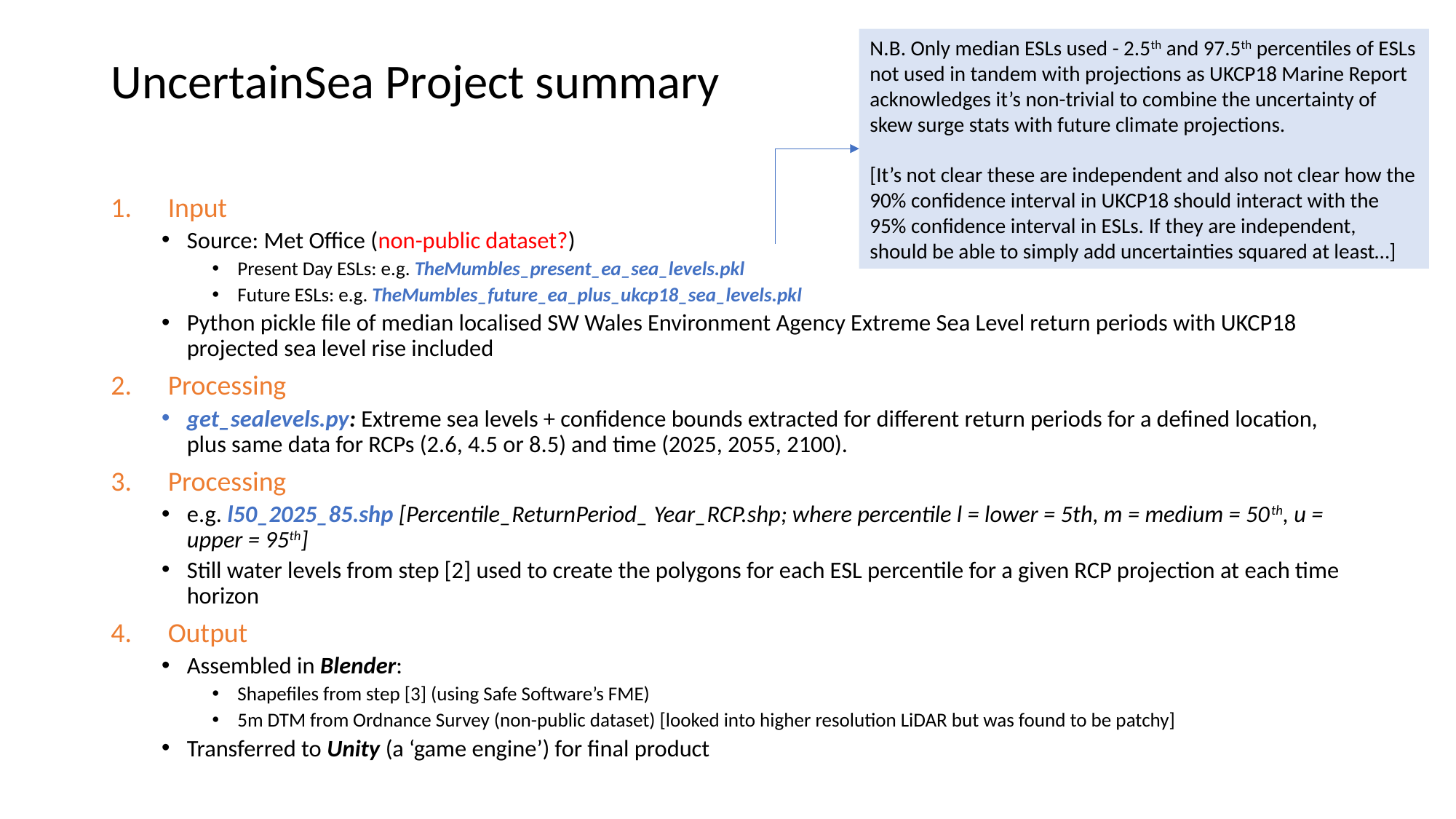

N.B. Only median ESLs used - 2.5th and 97.5th percentiles of ESLs not used in tandem with projections as UKCP18 Marine Report acknowledges it’s non-trivial to combine the uncertainty of skew surge stats with future climate projections.

[It’s not clear these are independent and also not clear how the 90% confidence interval in UKCP18 should interact with the 95% confidence interval in ESLs. If they are independent, should be able to simply add uncertainties squared at least…]
# UncertainSea Project summary
Input
Source: Met Office (non-public dataset?)
Present Day ESLs: e.g. TheMumbles_present_ea_sea_levels.pkl
Future ESLs: e.g. TheMumbles_future_ea_plus_ukcp18_sea_levels.pkl
Python pickle file of median localised SW Wales Environment Agency Extreme Sea Level return periods with UKCP18 projected sea level rise included
Processing
get_sealevels.py: Extreme sea levels + confidence bounds extracted for different return periods for a defined location, plus same data for RCPs (2.6, 4.5 or 8.5) and time (2025, 2055, 2100).
Processing
e.g. l50_2025_85.shp [Percentile_ReturnPeriod_ Year_RCP.shp; where percentile l = lower = 5th, m = medium = 50th, u = upper = 95th]
Still water levels from step [2] used to create the polygons for each ESL percentile for a given RCP projection at each time horizon
Output
Assembled in Blender:
Shapefiles from step [3] (using Safe Software’s FME)
5m DTM from Ordnance Survey (non-public dataset) [looked into higher resolution LiDAR but was found to be patchy]
Transferred to Unity (a ‘game engine’) for final product